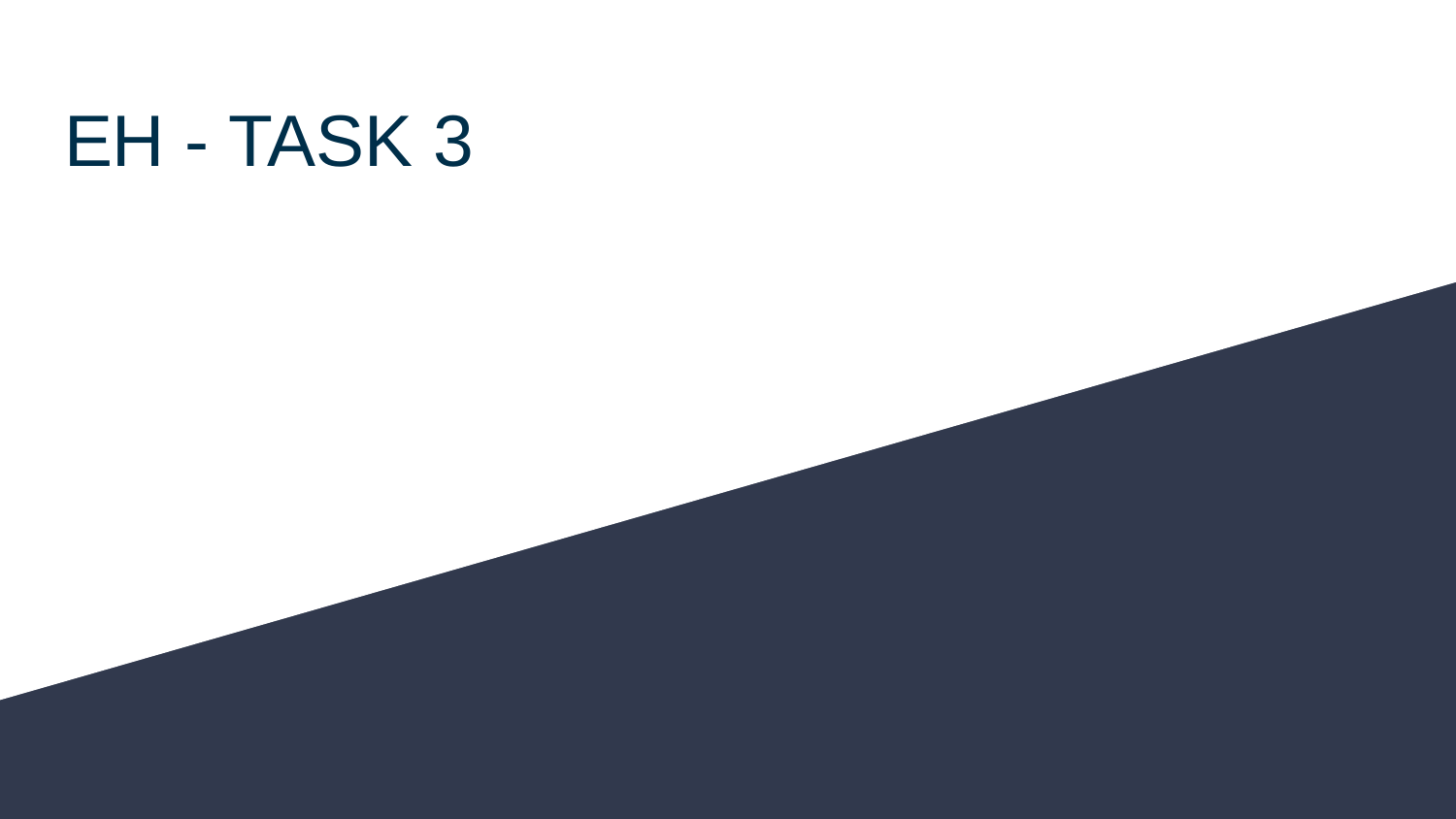

# EH - TASK 3
Showing simple vulnerability